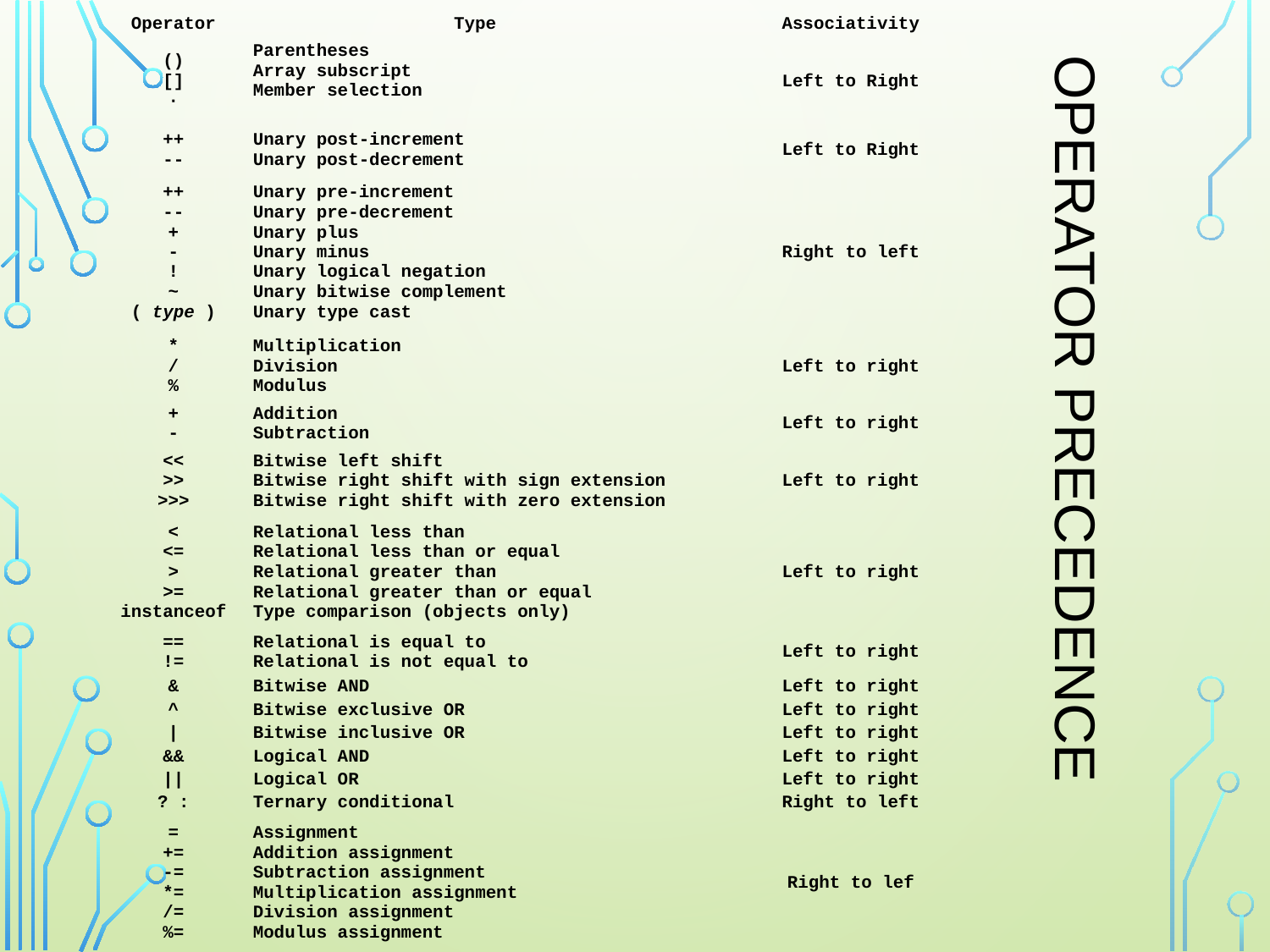

| Operator | Type | Associativity |
| --- | --- | --- |
| () [] · | Parentheses Array subscript Member selection | Left to Right |
| ++ -- | Unary post-increment Unary post-decrement | Left to Right |
| ++ -- + - ! ~ ( type ) | Unary pre-increment Unary pre-decrement Unary plus Unary minus Unary logical negation Unary bitwise complement Unary type cast | Right to left |
| \* / % | Multiplication Division Modulus | Left to right |
| + - | Addition Subtraction | Left to right |
| << >> >>> | Bitwise left shift Bitwise right shift with sign extension Bitwise right shift with zero extension | Left to right |
| < <= > >= instanceof | Relational less than Relational less than or equal Relational greater than Relational greater than or equal Type comparison (objects only) | Left to right |
| == != | Relational is equal to Relational is not equal to | Left to right |
| & | Bitwise AND | Left to right |
| ^ | Bitwise exclusive OR | Left to right |
| | | Bitwise inclusive OR | Left to right |
| && | Logical AND | Left to right |
| || | Logical OR | Left to right |
| ? : | Ternary conditional | Right to left |
| = += -= \*= /= %= | Assignment Addition assignment Subtraction assignment Multiplication assignment Division assignment Modulus assignment | Right to lef |
# Operator Precedence